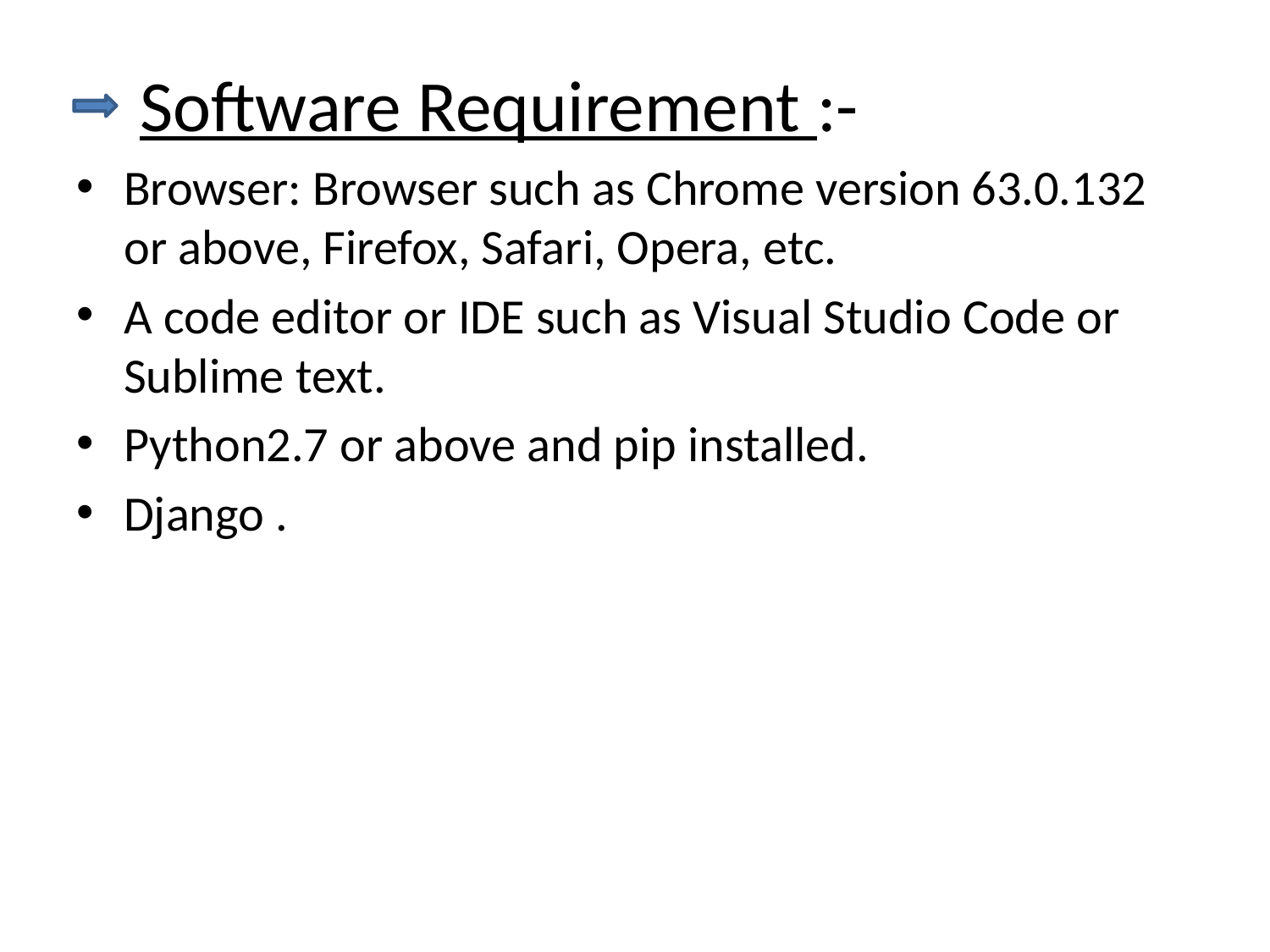

Software Requirement :-
Browser: Browser such as Chrome version 63.0.132 or above, Firefox, Safari, Opera, etc.
A code editor or IDE such as Visual Studio Code or Sublime text.
Python2.7 or above and pip installed.
Django .